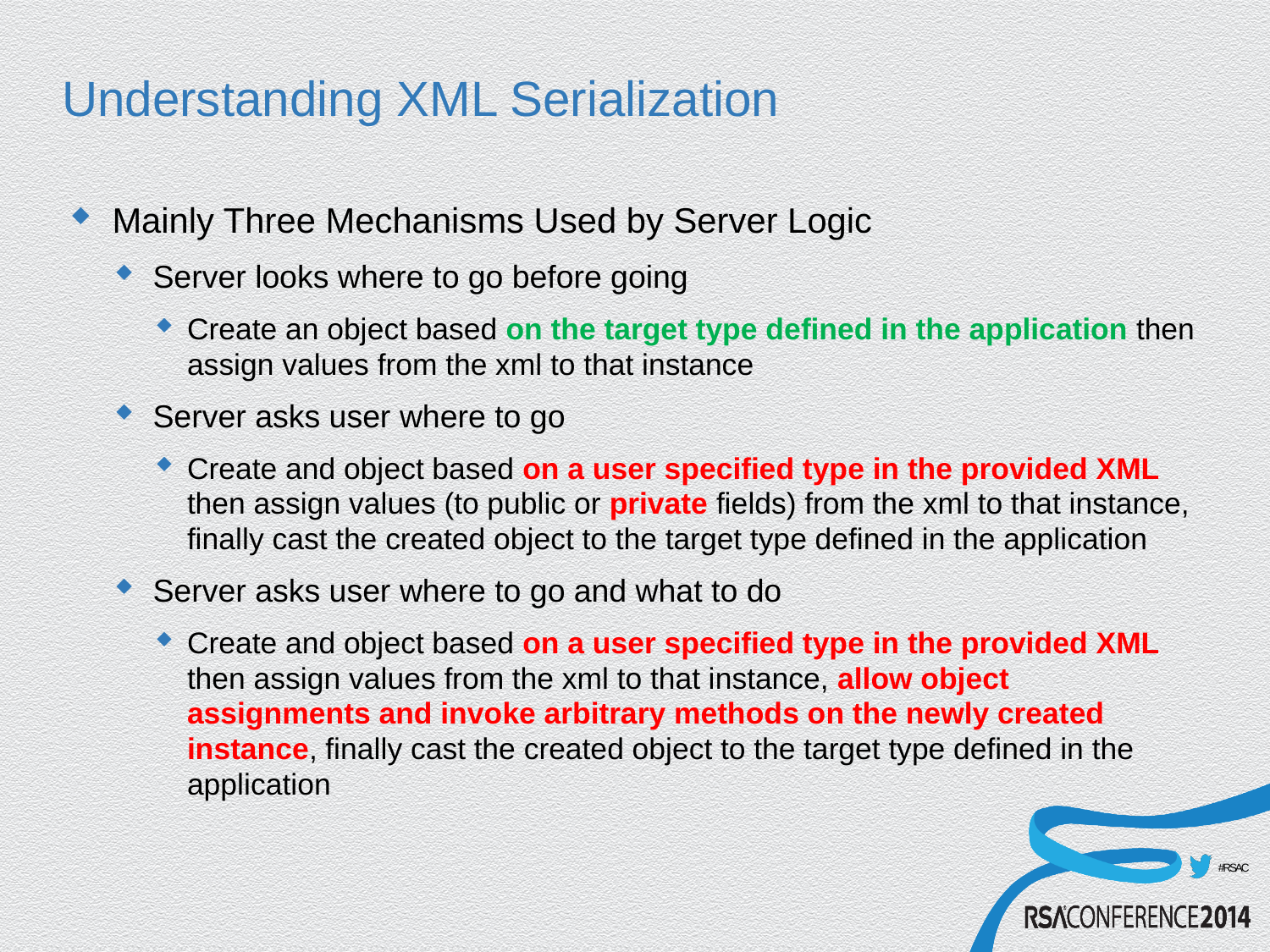

# Understanding XML Serialization
Mainly Three Mechanisms Used by Server Logic
Server looks where to go before going
Create an object based on the target type defined in the application then assign values from the xml to that instance
Server asks user where to go
Create and object based on a user specified type in the provided XML then assign values (to public or private fields) from the xml to that instance, finally cast the created object to the target type defined in the application
Server asks user where to go and what to do
Create and object based on a user specified type in the provided XML then assign values from the xml to that instance, allow object assignments and invoke arbitrary methods on the newly created instance, finally cast the created object to the target type defined in the application